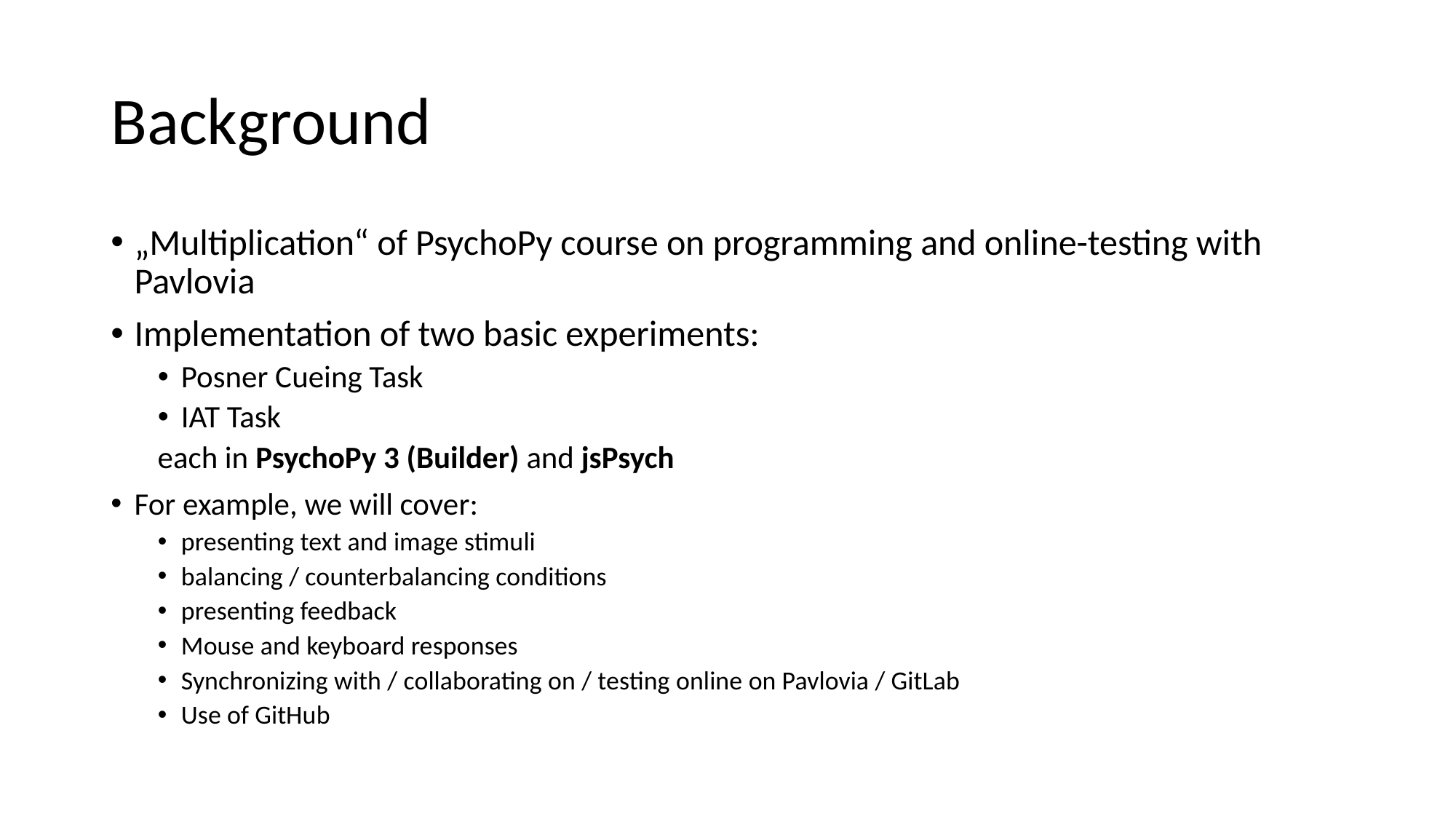

Background
„Multiplication“ of PsychoPy course on programming and online-testing with Pavlovia
Implementation of two basic experiments:
Posner Cueing Task
IAT Task
each in PsychoPy 3 (Builder) and jsPsych
For example, we will cover:
presenting text and image stimuli
balancing / counterbalancing conditions
presenting feedback
Mouse and keyboard responses
Synchronizing with / collaborating on / testing online on Pavlovia / GitLab
Use of GitHub